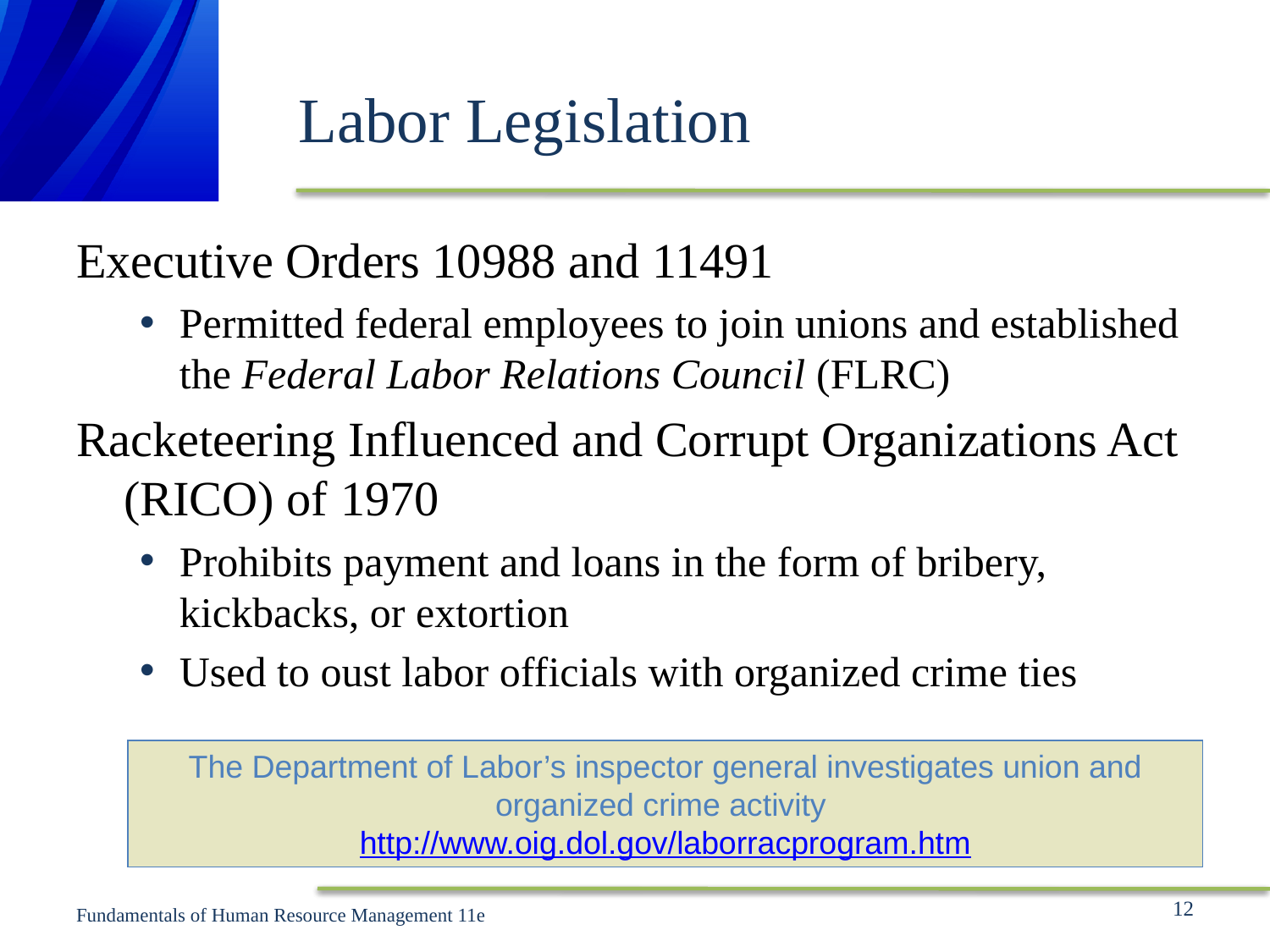

# Labor Legislation
Executive Orders 10988 and 11491
Permitted federal employees to join unions and established the Federal Labor Relations Council (FLRC)
Racketeering Influenced and Corrupt Organizations Act (RICO) of 1970
Prohibits payment and loans in the form of bribery, kickbacks, or extortion
Used to oust labor officials with organized crime ties

The Department of Labor’s inspector general investigates union and organized crime activity
http://www.oig.dol.gov/laborracprogram.htm
12
Fundamentals of Human Resource Management 11e